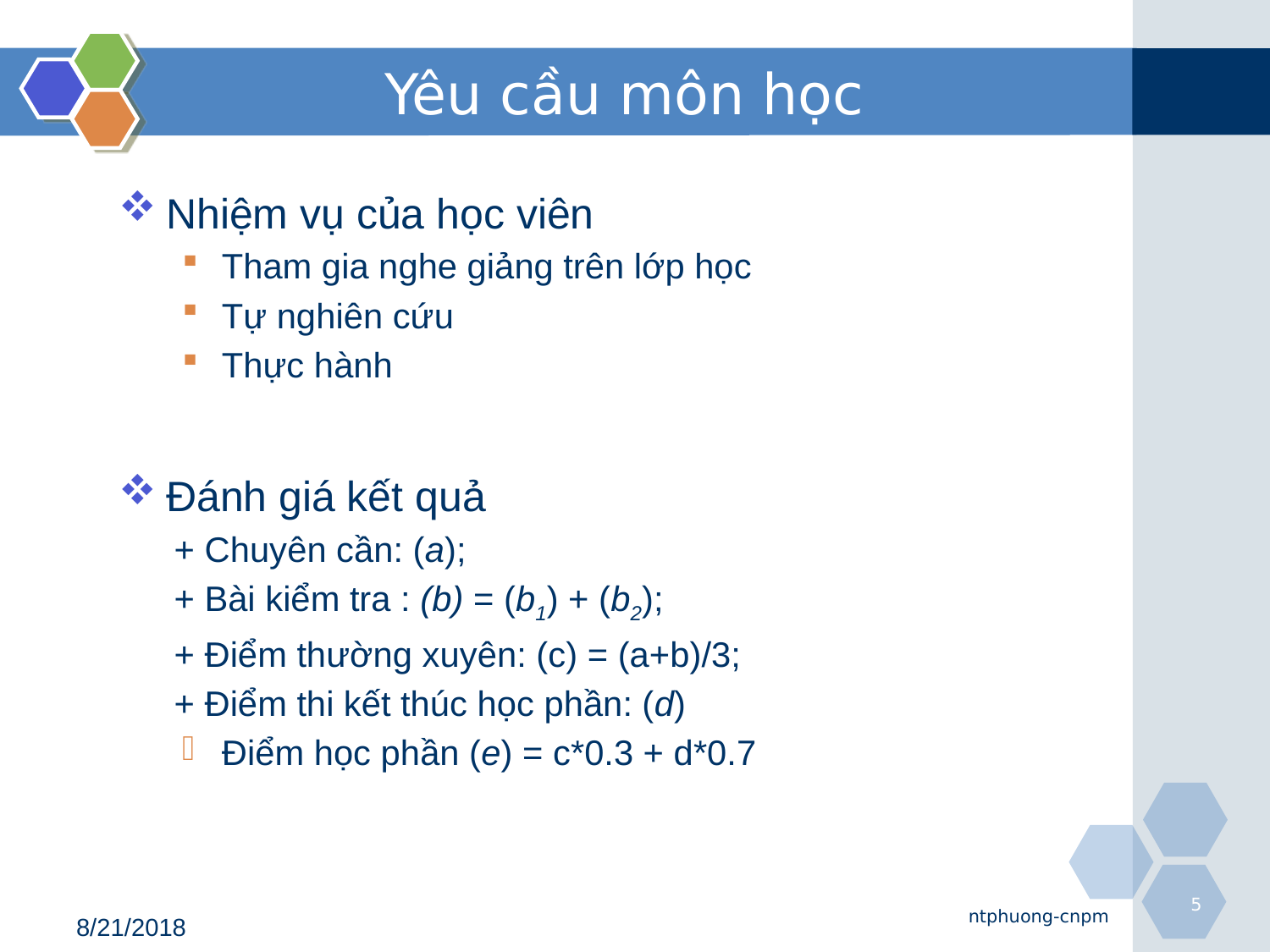

# Yêu cầu môn học
Nhiệm vụ của học viên
Tham gia nghe giảng trên lớp học
Tự nghiên cứu
Thực hành

Đánh giá kết quả
+ Chuyên cần: (a);
+ Bài kiểm tra : (b) = (b1) + (b2);
+ Điểm thường xuyên: (c) = (a+b)/3;
+ Điểm thi kết thúc học phần: (d)
Điểm học phần (e) = c*0.3 + d*0.7

5
ntphuong-cnpm
8/21/2018